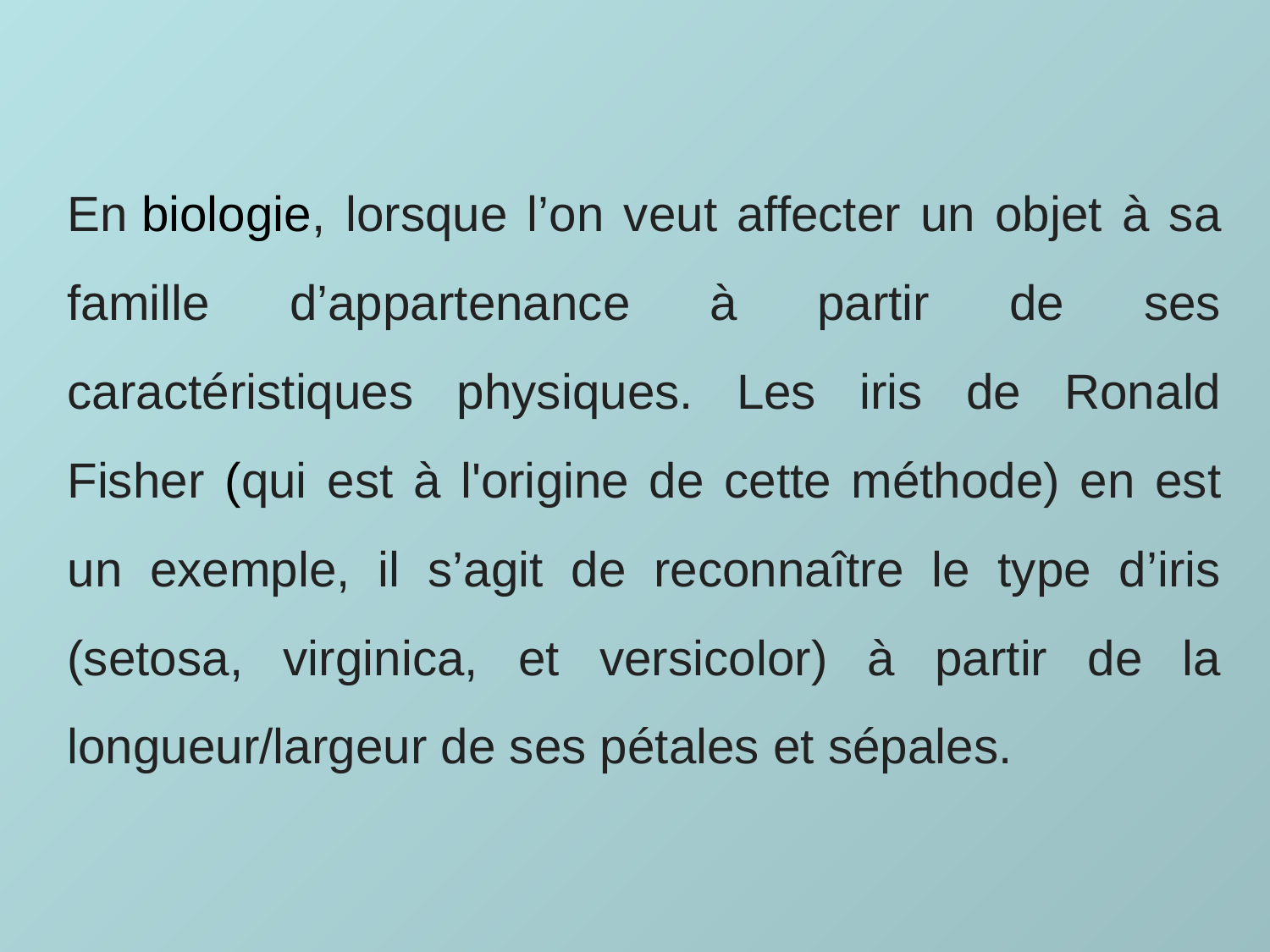

En biologie, lorsque l’on veut affecter un objet à sa famille d’appartenance à partir de ses caractéristiques physiques. Les iris de Ronald Fisher (qui est à l'origine de cette méthode) en est un exemple, il s’agit de reconnaître le type d’iris (setosa, virginica, et versicolor) à partir de la longueur/largeur de ses pétales et sépales.